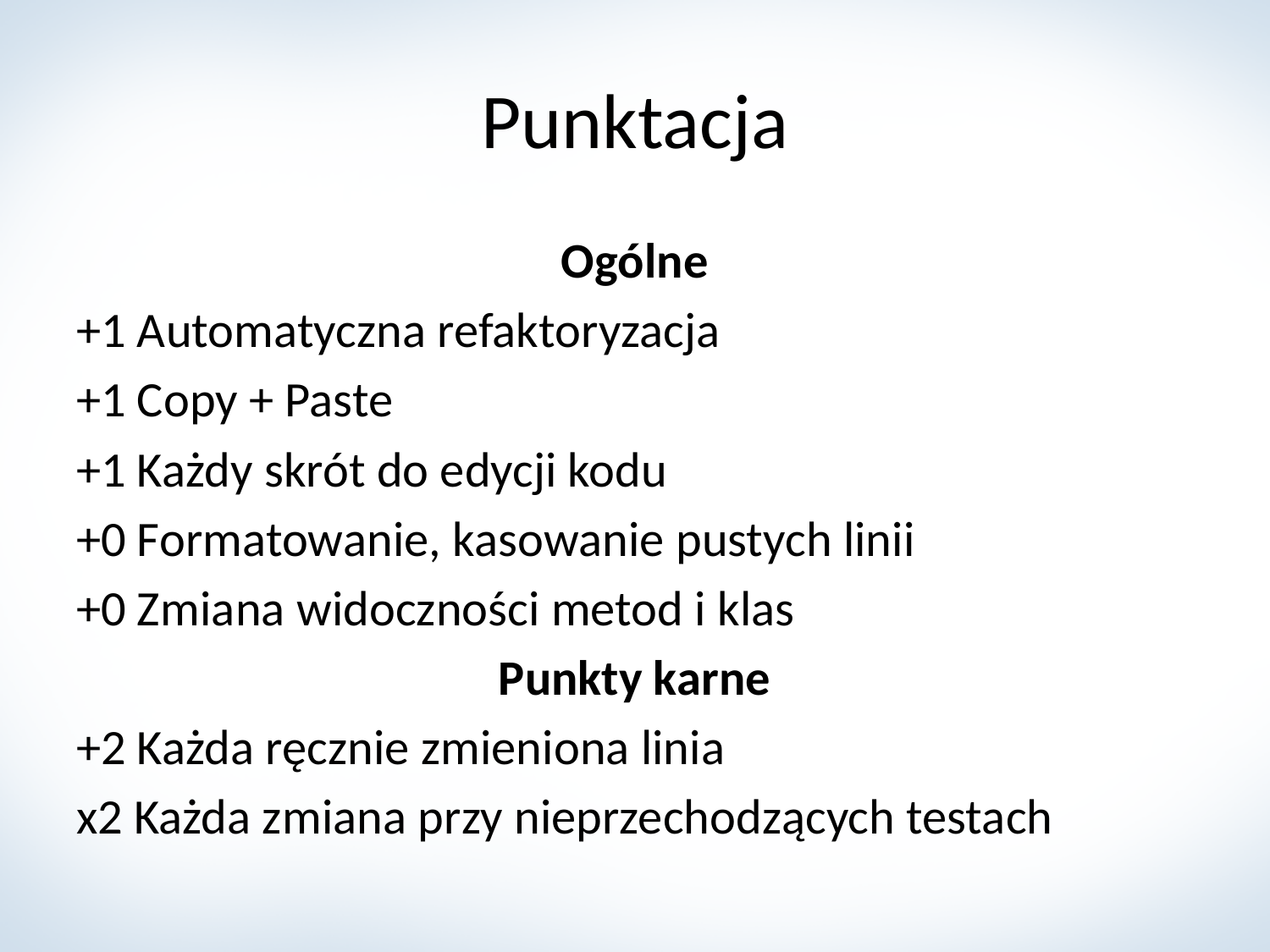

# Punktacja
Ogólne
+1 Automatyczna refaktoryzacja
+1 Copy + Paste
+1 Każdy skrót do edycji kodu
+0 Formatowanie, kasowanie pustych linii
+0 Zmiana widoczności metod i klas
Punkty karne
+2 Każda ręcznie zmieniona linia
x2 Każda zmiana przy nieprzechodzących testach